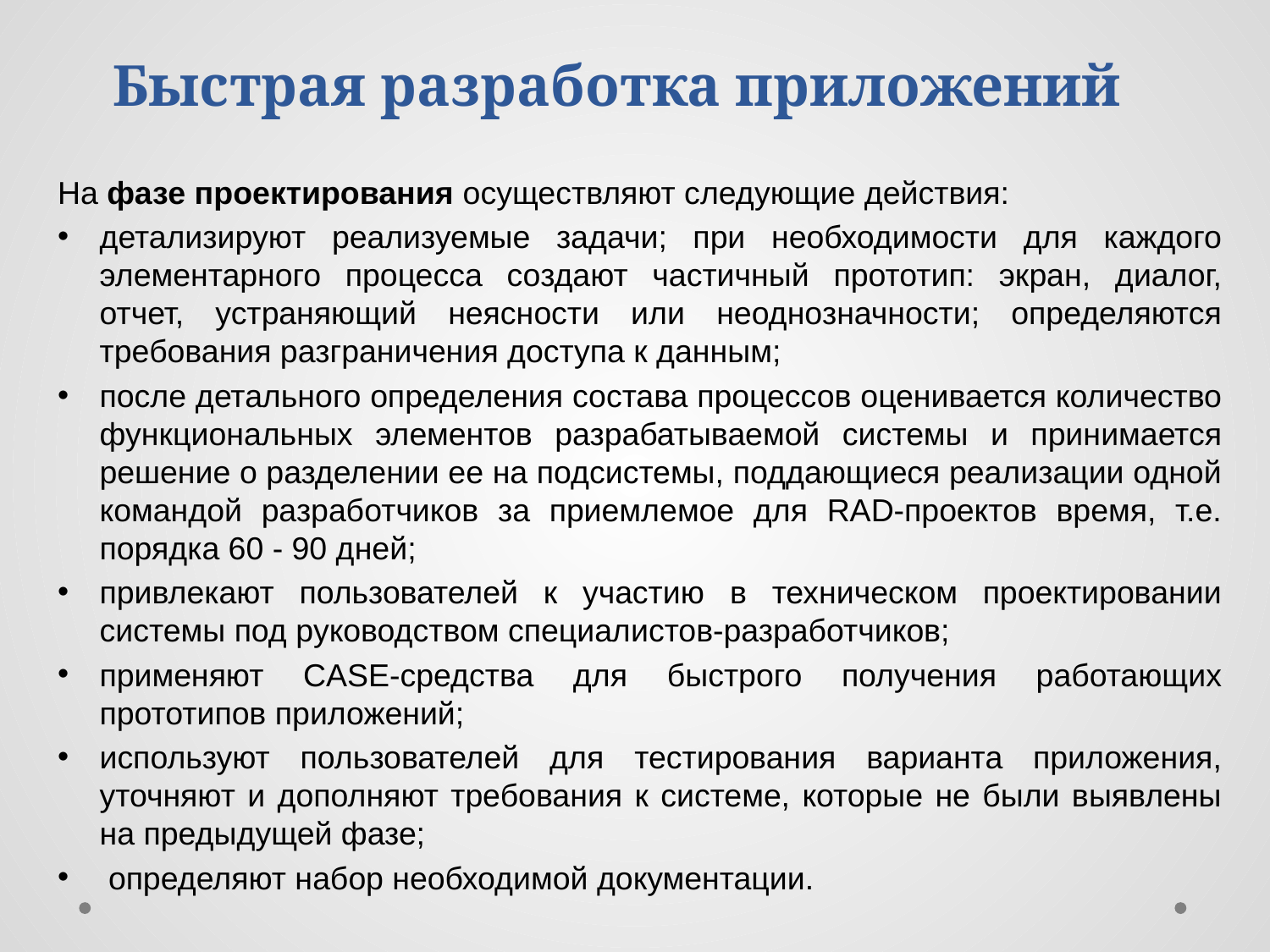

# Быстрая разработка приложений
На фазе проектирования осуществляют следующие действия:
детализируют реализуемые задачи; при необходимости для каждого элементарного процесса создают частичный прототип: экран, диалог, отчет, устраняющий неясности или неоднозначности; определяются требования разграничения доступа к данным;
после детального определения состава процессов оценивается количество функциональных элементов разрабатываемой системы и принимается решение о разделении ее на подсистемы, поддающиеся реализации одной командой разработчиков за приемлемое для RAD-проектов время, т.е. порядка 60 - 90 дней;
привлекают пользователей к участию в техническом проектировании системы под руководством специалистов-разработчиков;
применяют CASE-средства для быстрого получения работающих прототипов приложений;
используют пользователей для тестирования варианта приложения, уточняют и дополняют требования к системе, которые не были выявлены на предыдущей фазе;
 определяют набор необходимой документации.